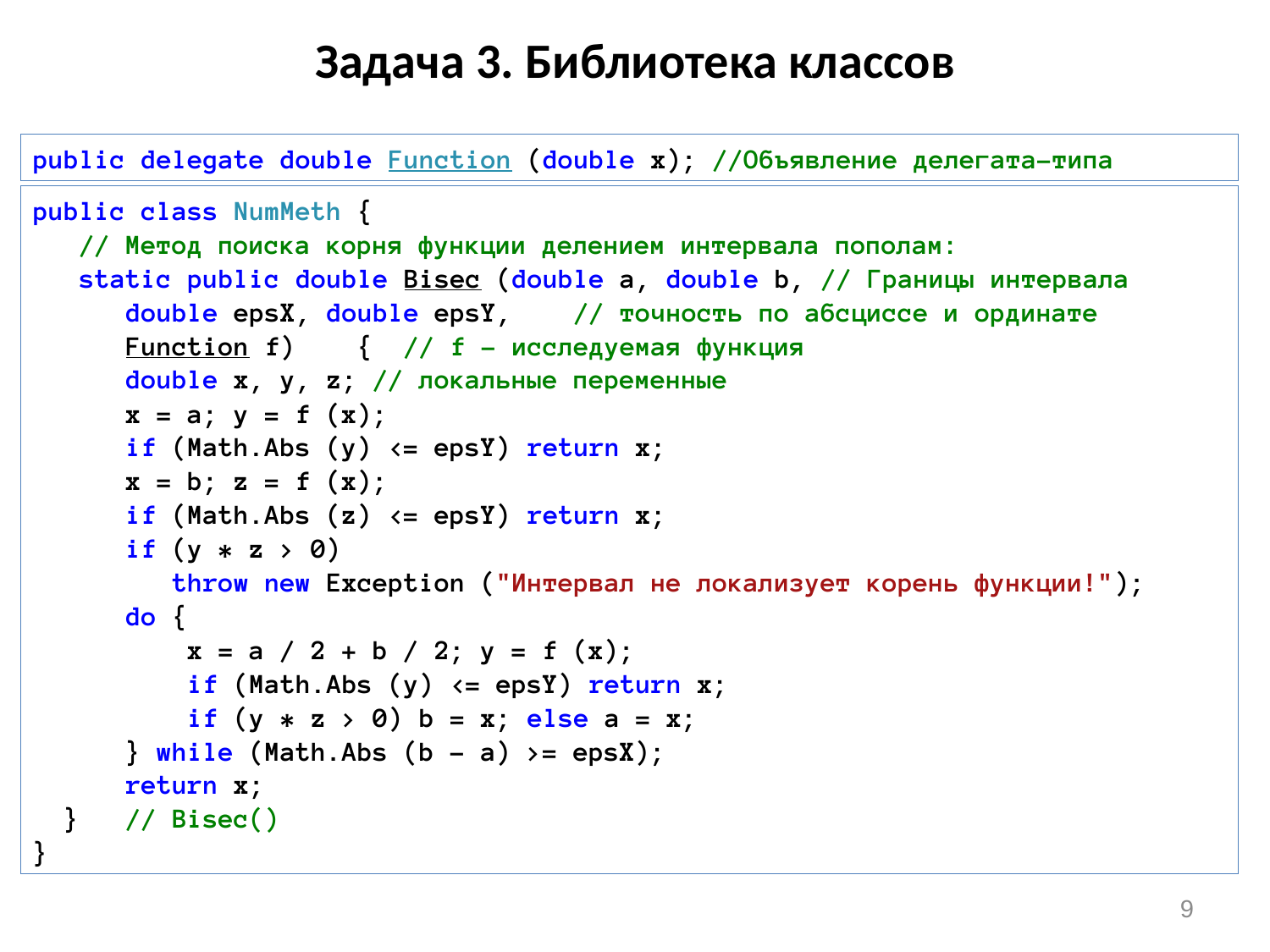

# Задача 3. Библиотека классов
public delegate double Function (double x); //Объявление делегата-типа
public class NumMeth {
   // Метод поиска корня функции делением интервала пополам:
   static public double Bisec (double a, double b, // Границы интервала
      double epsX, double epsY,    // точность по абсциссе и ординате
      Function f)    {  // f - исследуемая функция
      double x, y, z; // локальные переменные
      x = a; y = f (x);
      if (Math.Abs (y) <= epsY) return x;
      x = b; z = f (x);
      if (Math.Abs (z) <= epsY) return x;
      if (y * z > 0)
         throw new Exception ("Интервал не локализует корень функции!");
      do {
          x = a / 2 + b / 2; y = f (x);
          if (Math.Abs (y) <= epsY) return x;
          if (y * z > 0) b = x; else a = x;
      } while (Math.Abs (b - a) >= epsX);
      return x;
  }   // Bisec()
}
9